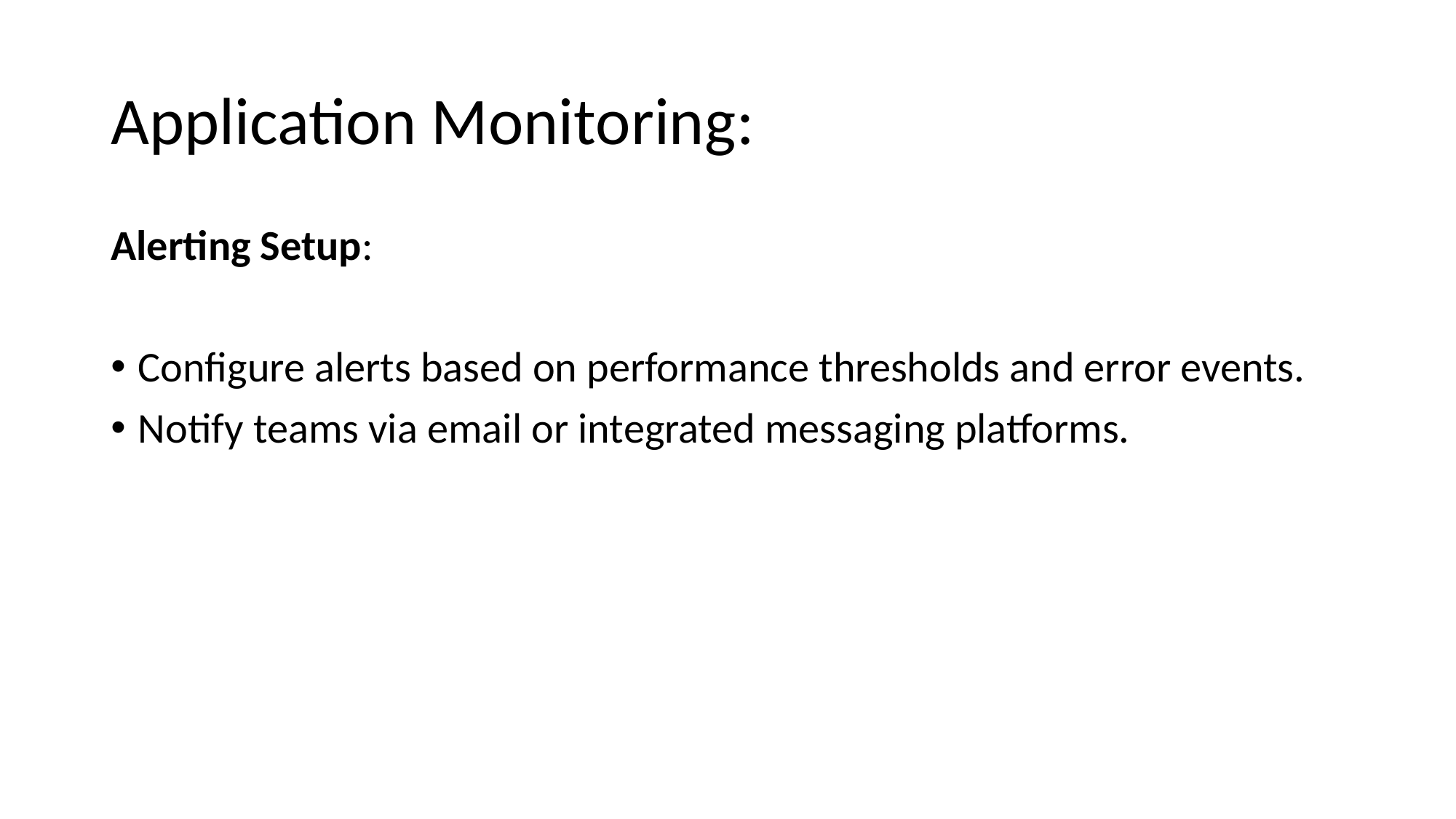

# Application Monitoring:
Alerting Setup:

Configure alerts based on performance thresholds and error events.
Notify teams via email or integrated messaging platforms.